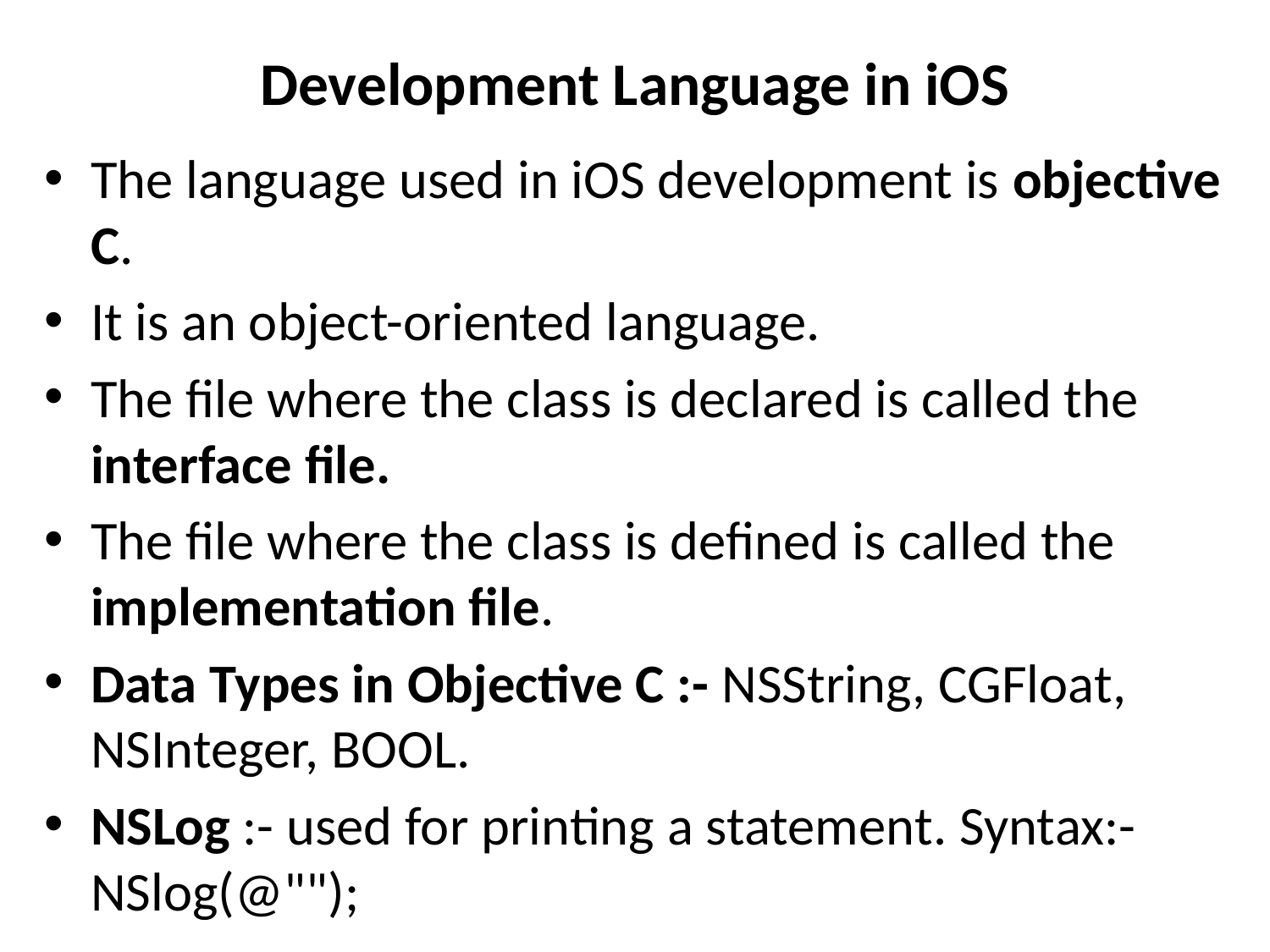

# Development Language in iOS
The language used in iOS development is objective C.
It is an object-oriented language.
The file where the class is declared is called the interface file.
The file where the class is defined is called the implementation file.
Data Types in Objective C :- NSString, CGFloat, NSInteger, BOOL.
NSLog :- used for printing a statement. Syntax:- NSlog(@"");